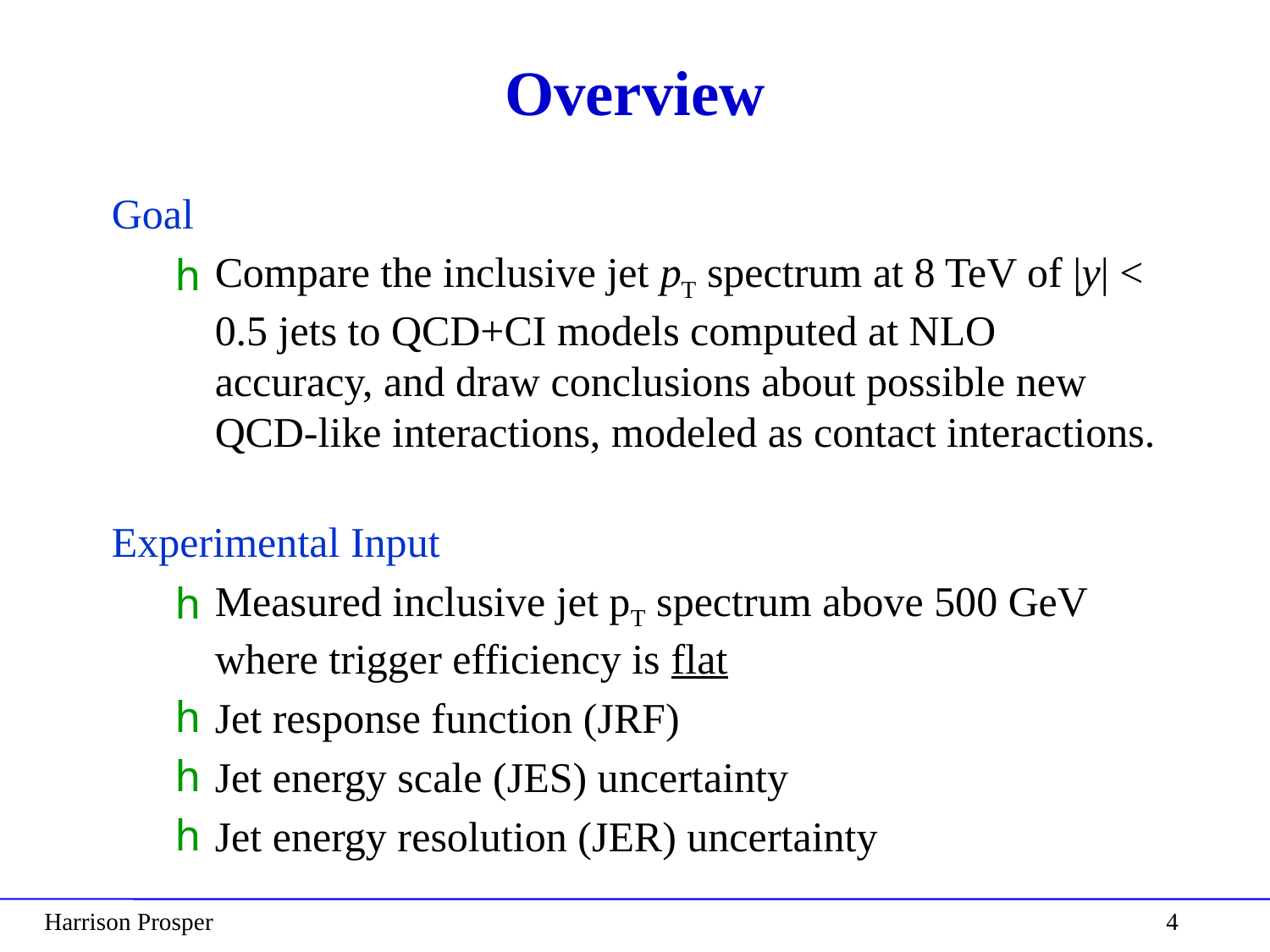

# Overview
Goal
Compare the inclusive jet pT spectrum at 8 TeV of |y| < 0.5 jets to QCD+CI models computed at NLO accuracy, and draw conclusions about possible new QCD-like interactions, modeled as contact interactions.
Experimental Input
Measured inclusive jet pT spectrum above 500 GeV where trigger efficiency is flat
Jet response function (JRF)
Jet energy scale (JES) uncertainty
Jet energy resolution (JER) uncertainty
Harrison Prosper
4